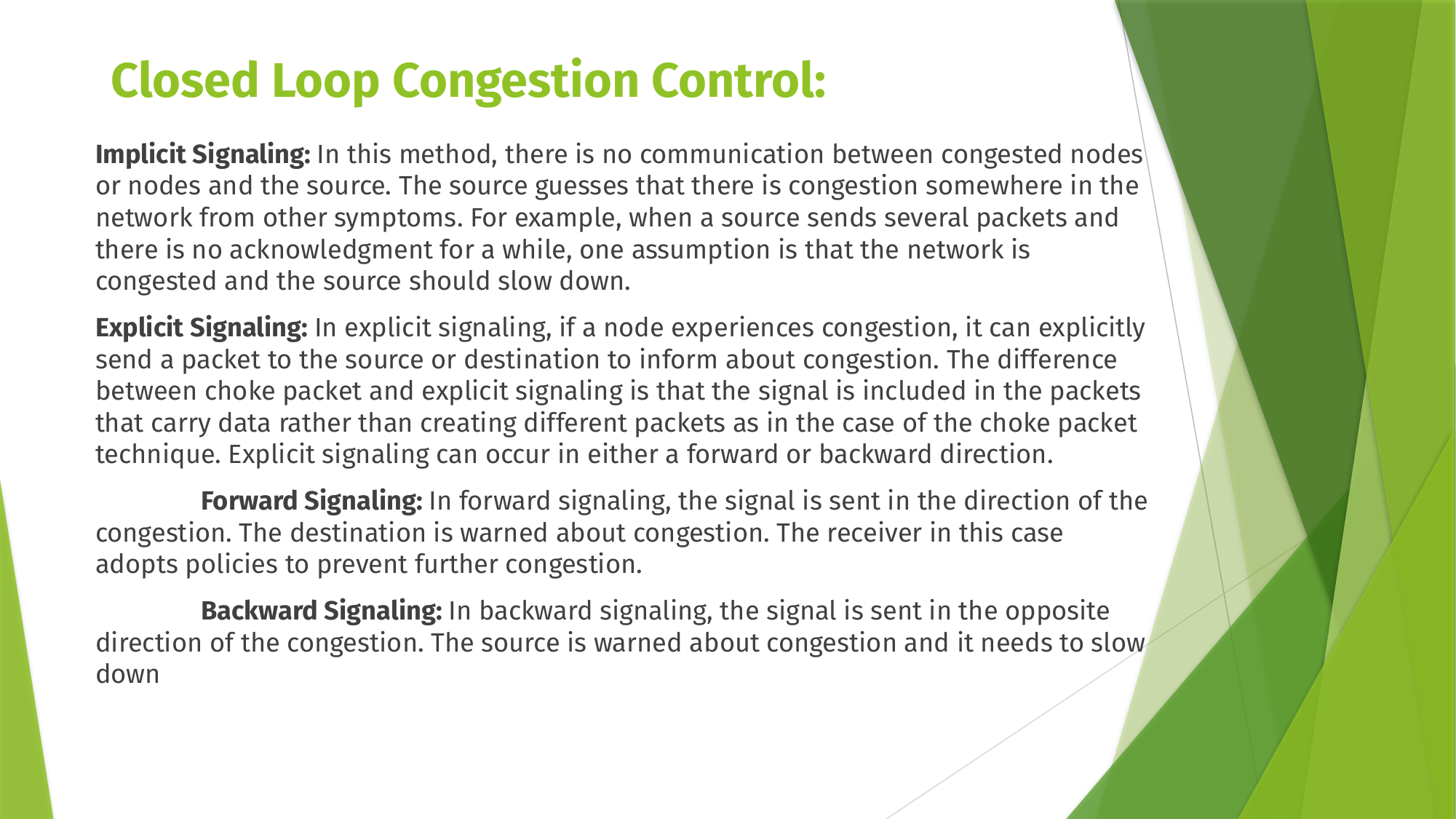

# Closed Loop Congestion Control:
Implicit Signaling: In this method, there is no communication between congested nodes or nodes and the source. The source guesses that there is congestion somewhere in the network from other symptoms. For example, when a source sends several packets and there is no acknowledgment for a while, one assumption is that the network is congested and the source should slow down.
Explicit Signaling: In explicit signaling, if a node experiences congestion, it can explicitly send a packet to the source or destination to inform about congestion. The difference between choke packet and explicit signaling is that the signal is included in the packets that carry data rather than creating different packets as in the case of the choke packet technique. Explicit signaling can occur in either a forward or backward direction.
	Forward Signaling: In forward signaling, the signal is sent in the direction of the congestion. The destination is warned about congestion. The receiver in this case adopts policies to prevent further congestion.
	Backward Signaling: In backward signaling, the signal is sent in the opposite direction of the congestion. The source is warned about congestion and it needs to slow down